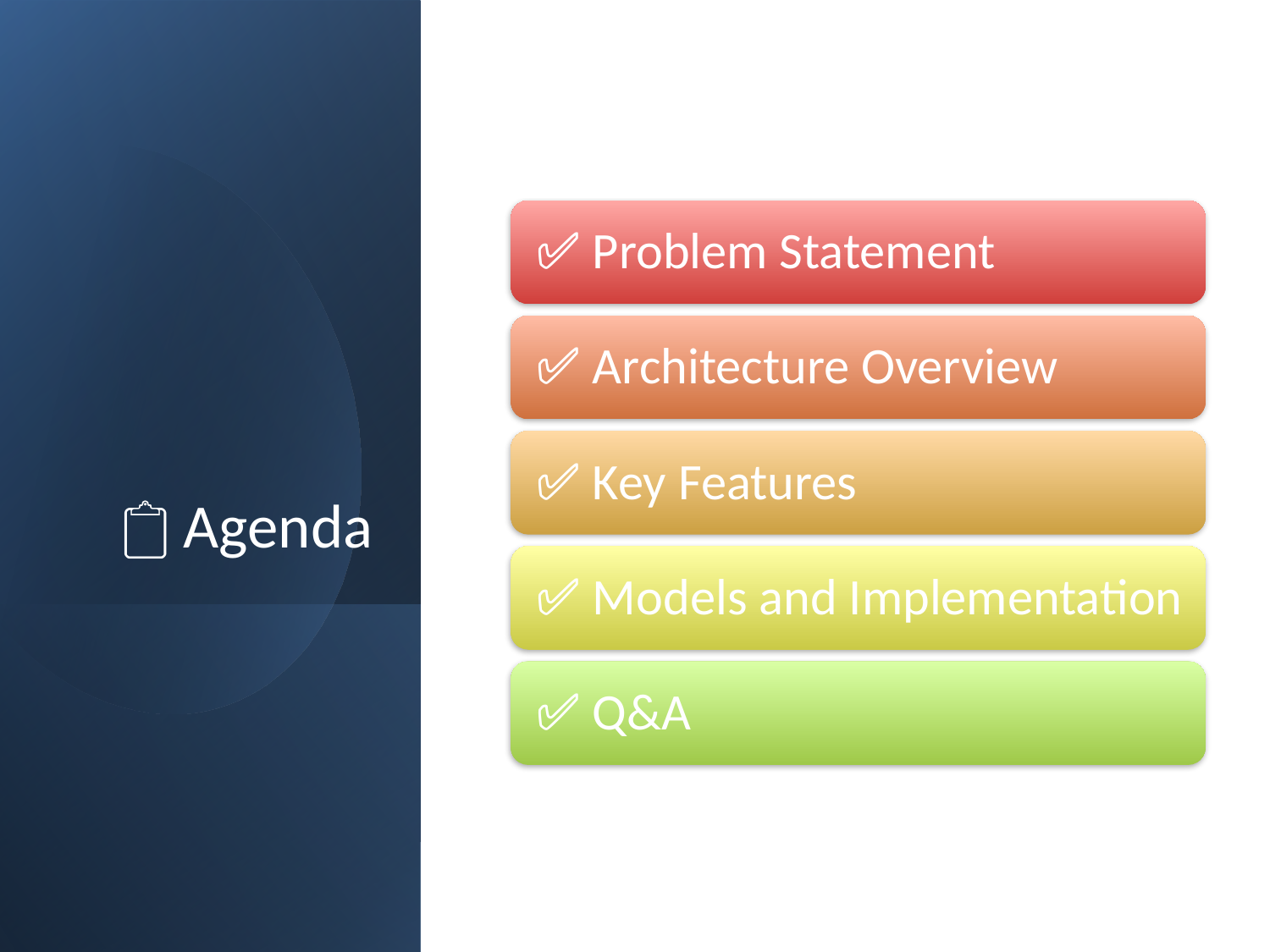

✅ Problem Statement
✅ Architecture Overview
✅ Key Features
✅ Models and Implementation
✅ Q&A

# 📋 Agenda